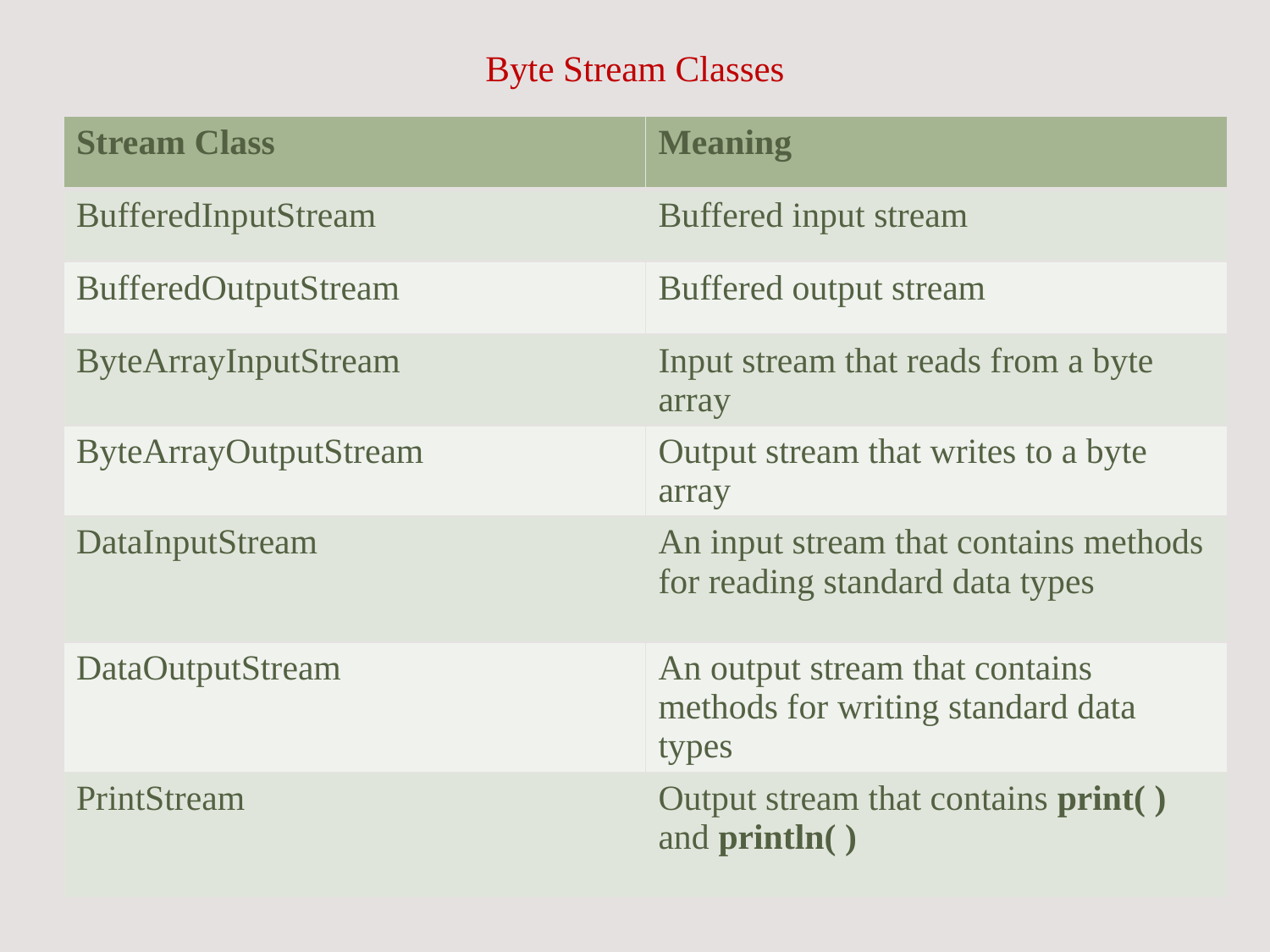

# Byte Stream Classes
| Stream Class | Meaning |
| --- | --- |
| BufferedInputStream | Buffered input stream |
| BufferedOutputStream | Buffered output stream |
| ByteArrayInputStream | Input stream that reads from a byte array |
| ByteArrayOutputStream | Output stream that writes to a byte array |
| DataInputStream | An input stream that contains methods for reading standard data types |
| DataOutputStream | An output stream that contains methods for writing standard data types |
| PrintStream | Output stream that contains print( ) and println( ) |